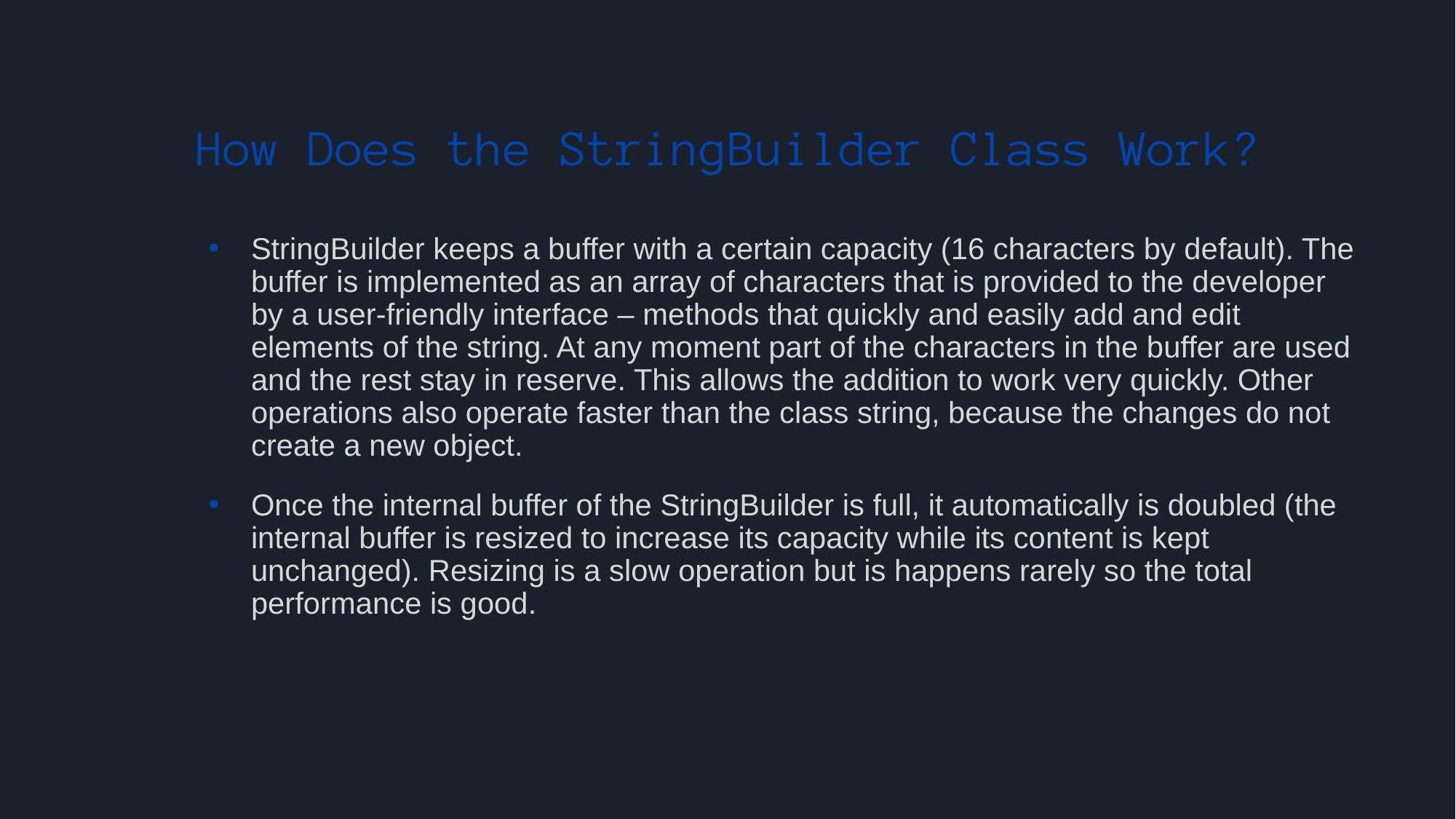

# How Does the StringBuilder Class Work?
StringBuilder keeps a buffer with a certain capacity (16 characters by default). The buffer is implemented as an array of characters that is provided to the developer by a user-friendly interface – methods that quickly and easily add and edit elements of the string. At any moment part of the characters in the buffer are used and the rest stay in reserve. This allows the addition to work very quickly. Other operations also operate faster than the class string, because the changes do not create a new object.
Once the internal buffer of the StringBuilder is full, it automatically is doubled (the internal buffer is resized to increase its capacity while its content is kept unchanged). Resizing is a slow operation but is happens rarely so the total performance is good.